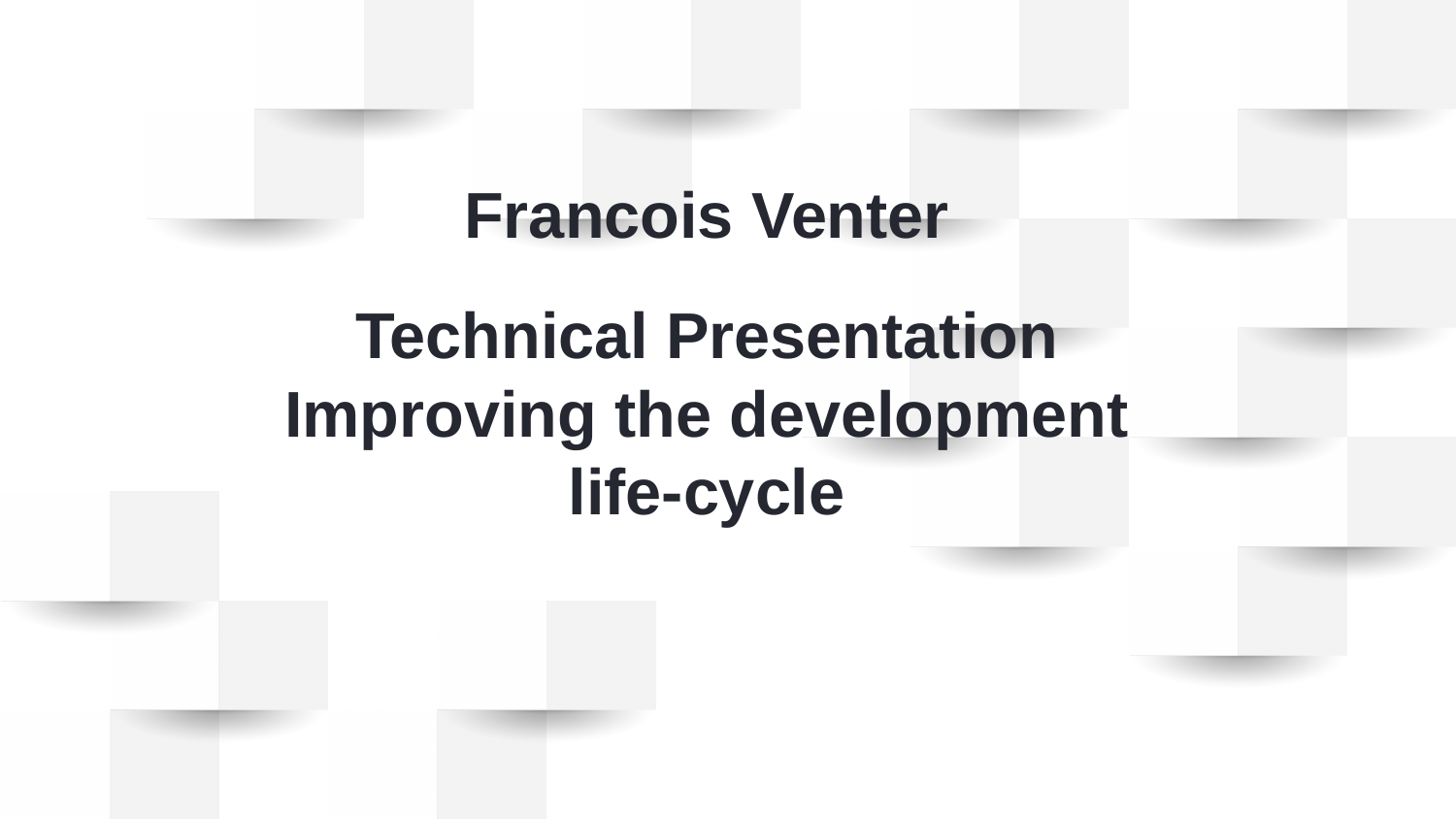

Francois Venter
Technical Presentation
Improving the development life-cycle